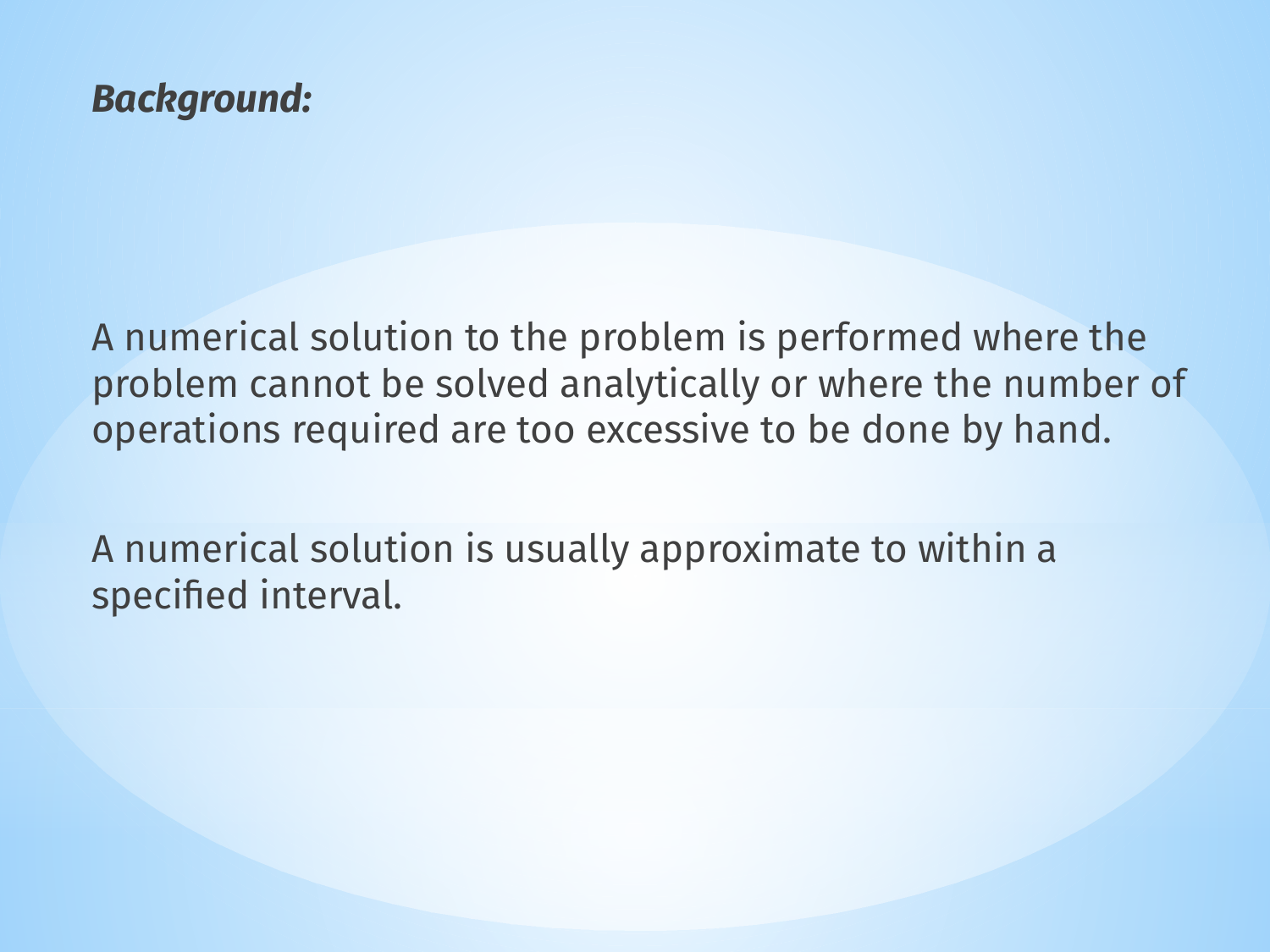

Background:

A numerical solution to the problem is performed where the problem cannot be solved analytically or where the number of operations required are too excessive to be done by hand.

A numerical solution is usually approximate to within a specified interval.